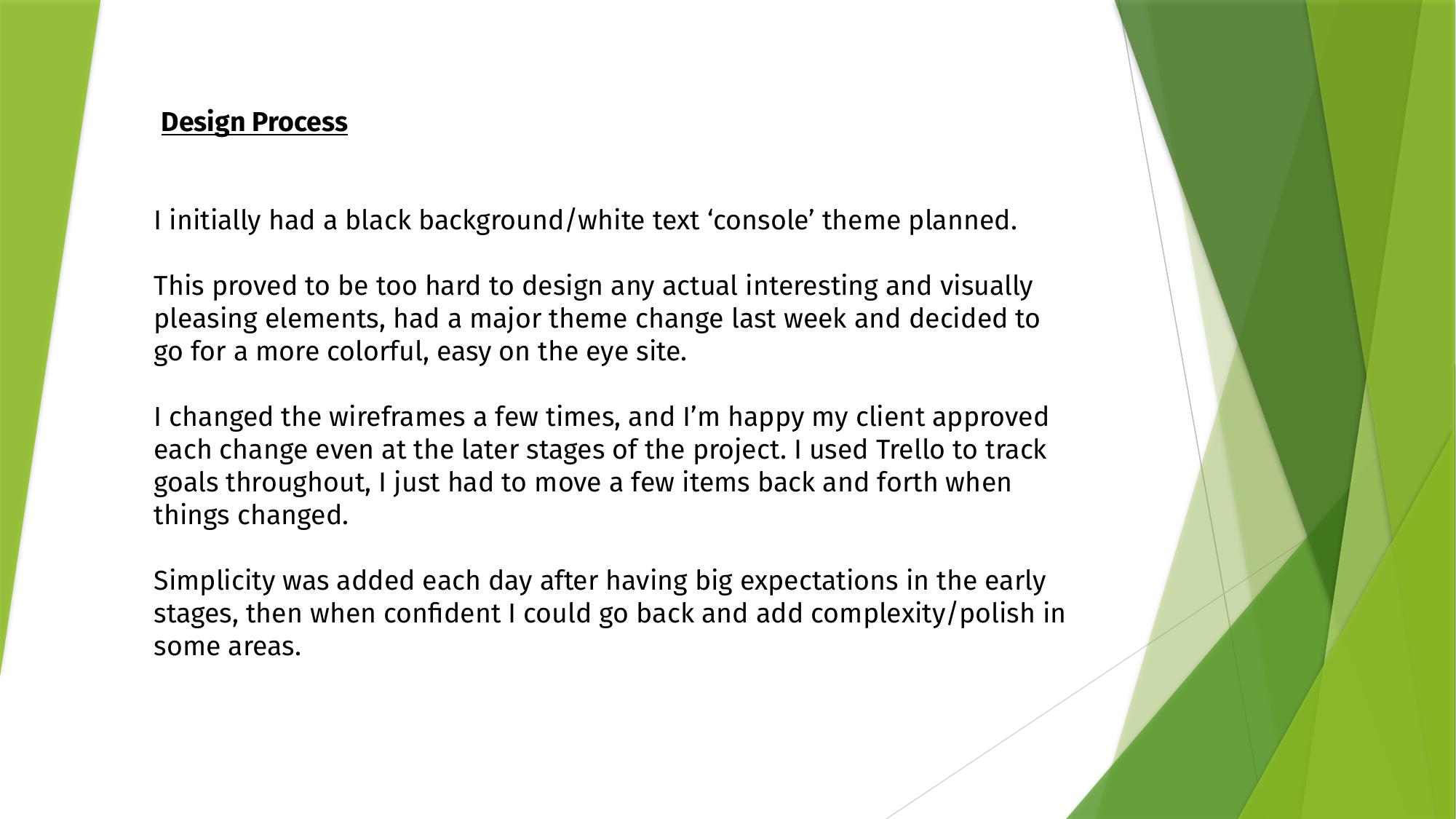

Design Process

I initially had a black background/white text ‘console’ theme planned.

This proved to be too hard to design any actual interesting and visually pleasing elements, had a major theme change last week and decided to go for a more colorful, easy on the eye site.

I changed the wireframes a few times, and I’m happy my client approved each change even at the later stages of the project. I used Trello to track goals throughout, I just had to move a few items back and forth when things changed.

Simplicity was added each day after having big expectations in the early stages, then when confident I could go back and add complexity/polish in some areas.